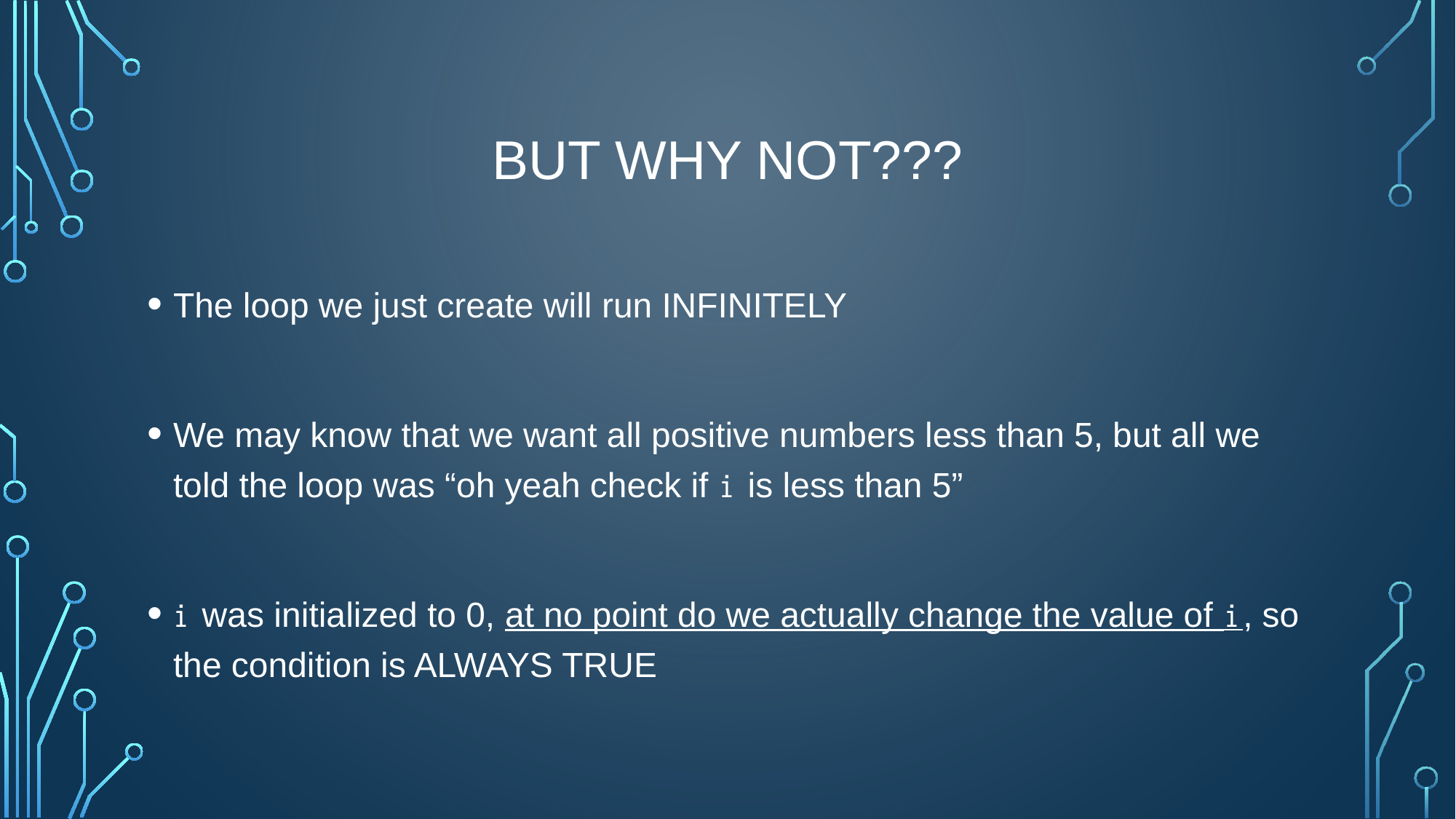

# But why not???
The loop we just create will run INFINITELY

We may know that we want all positive numbers less than 5, but all we told the loop was “oh yeah check if i is less than 5”

i was initialized to 0, at no point do we actually change the value of i, so the condition is ALWAYS TRUE